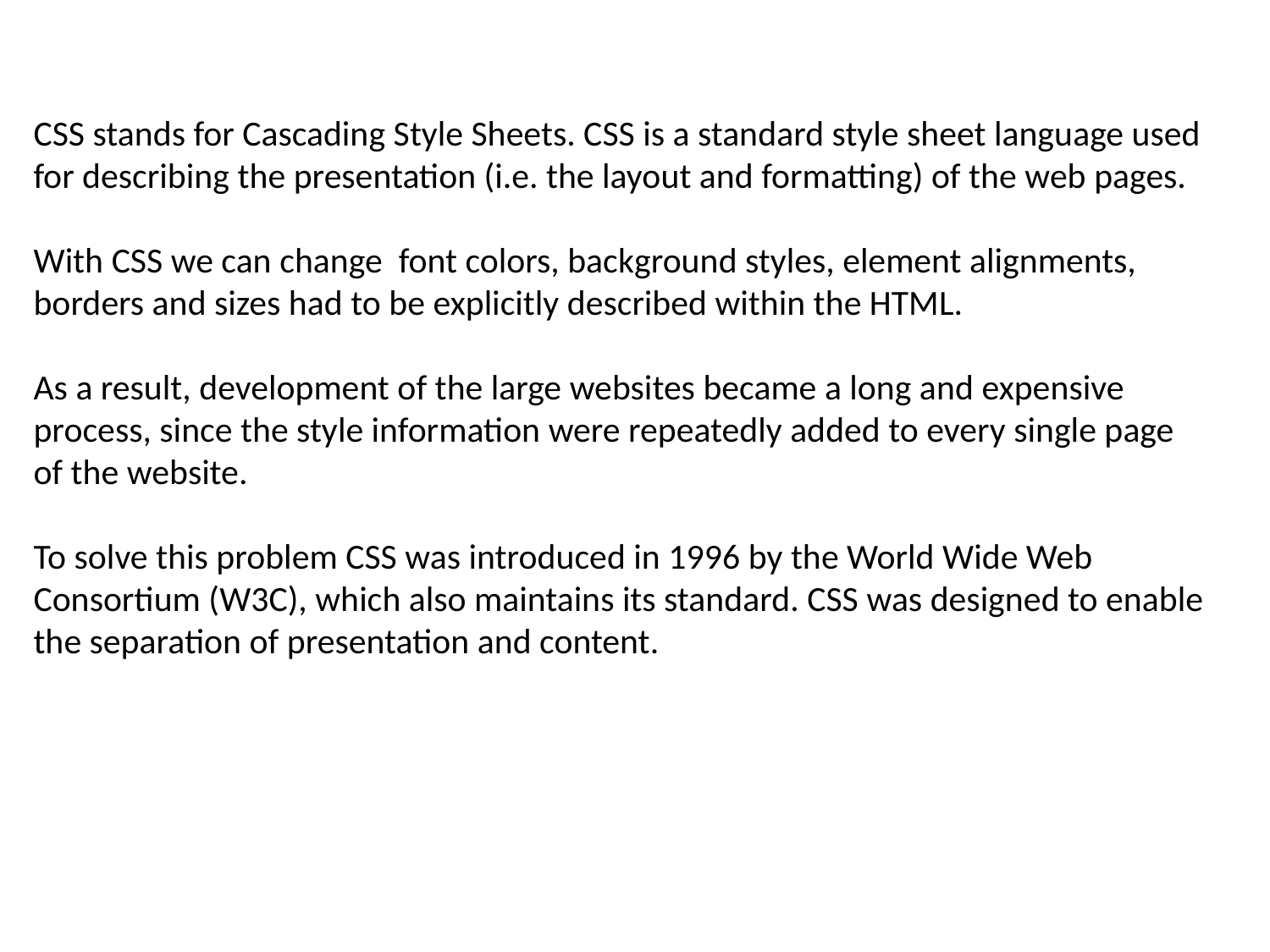

CSS stands for Cascading Style Sheets. CSS is a standard style sheet language used for describing the presentation (i.e. the layout and formatting) of the web pages.

With CSS we can change  font colors, background styles, element alignments, borders and sizes had to be explicitly described within the HTML.

As a result, development of the large websites became a long and expensive process, since the style information were repeatedly added to every single page of the website.

To solve this problem CSS was introduced in 1996 by the World Wide Web Consortium (W3C), which also maintains its standard. CSS was designed to enable the separation of presentation and content.